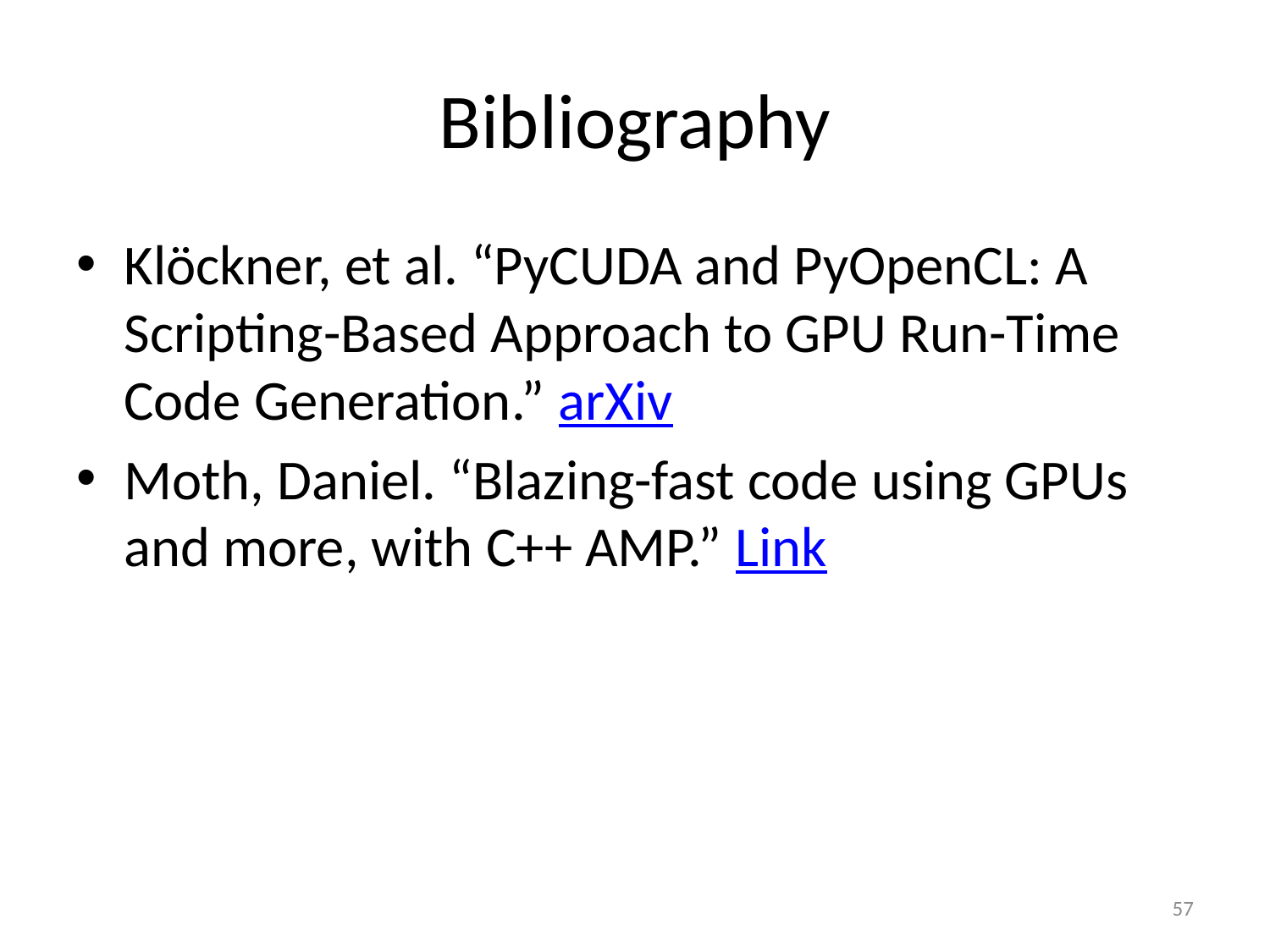

# Bibliography
Klöckner, et al. “PyCUDA and PyOpenCL: A Scripting-Based Approach to GPU Run-Time Code Generation.” arXiv
Moth, Daniel. “Blazing-fast code using GPUs and more, with C++ AMP.” Link
57